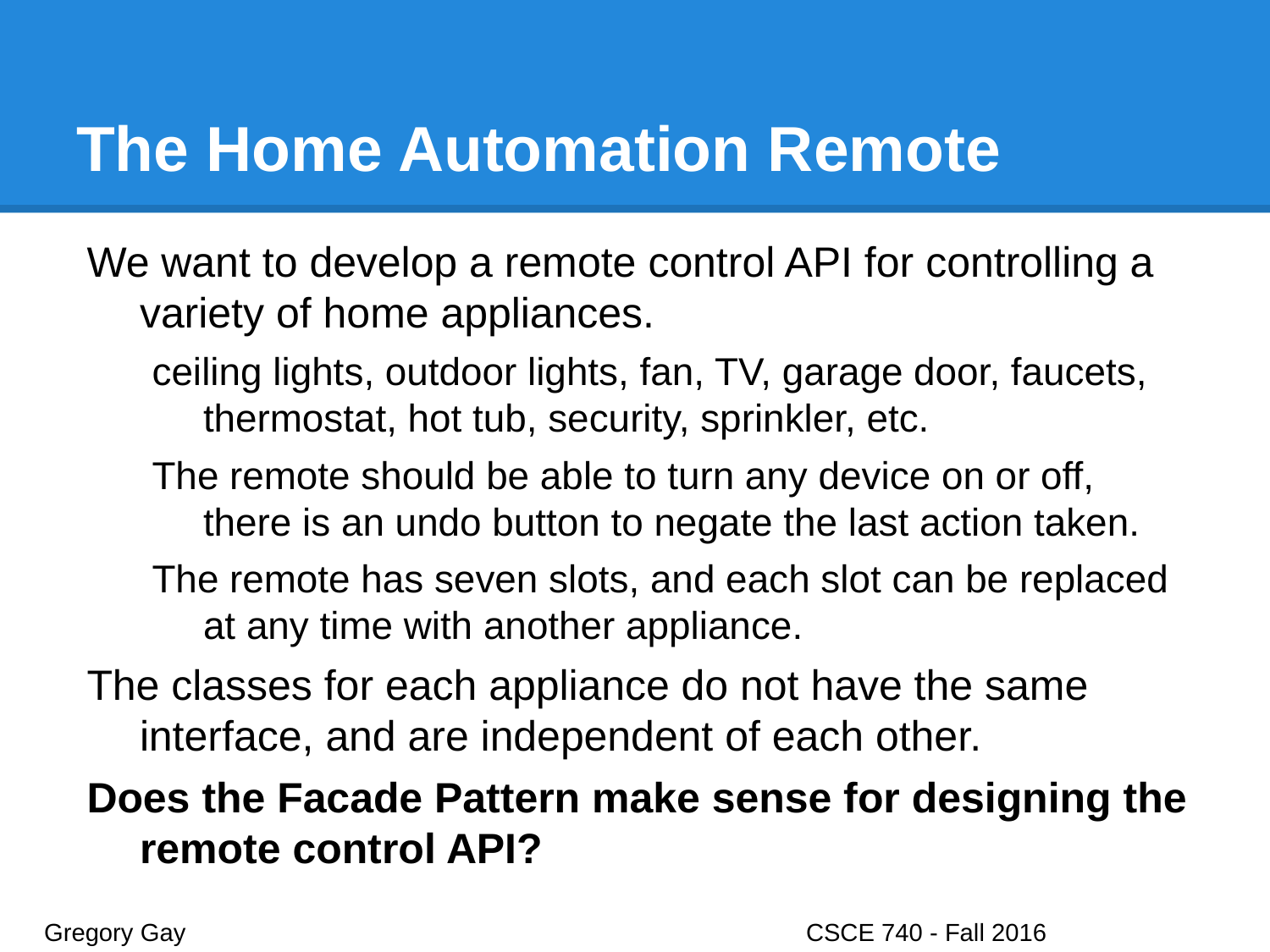

# The Home Automation Remote
We want to develop a remote control API for controlling a variety of home appliances.
ceiling lights, outdoor lights, fan, TV, garage door, faucets, thermostat, hot tub, security, sprinkler, etc.
The remote should be able to turn any device on or off, there is an undo button to negate the last action taken.
The remote has seven slots, and each slot can be replaced at any time with another appliance.
The classes for each appliance do not have the same interface, and are independent of each other.
Does the Facade Pattern make sense for designing the remote control API?

Gregory Gay					CSCE 740 - Fall 2016								26